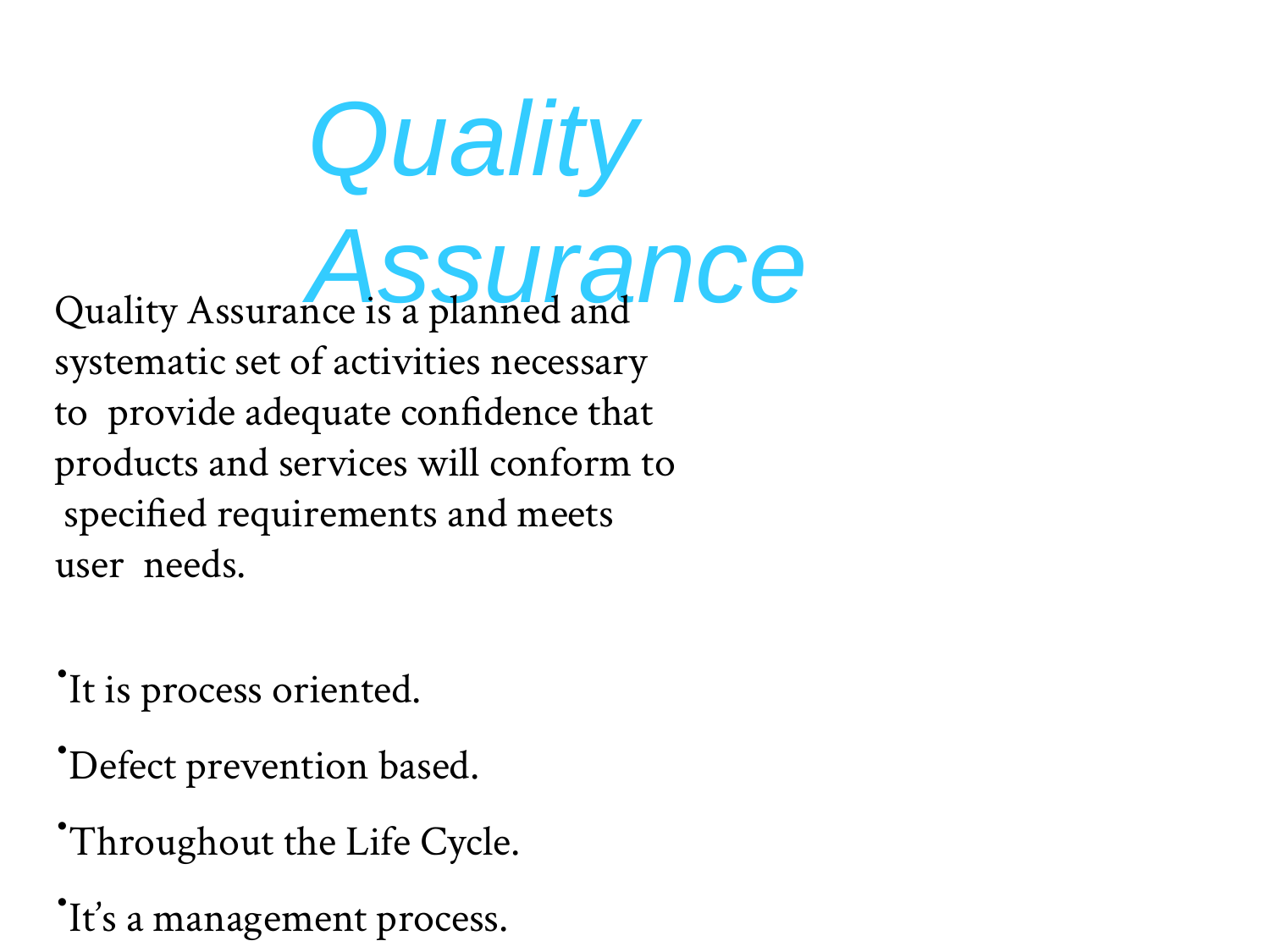

# Quality Assurance
Quality Assurance is a planned and  systematic set of activities necessary to  provide adequate confidence that  products and services will conform to  specified requirements and meets user  needs.

•It is process oriented.
•Defect prevention based.
•Throughout the Life Cycle.
•It’s a management process.